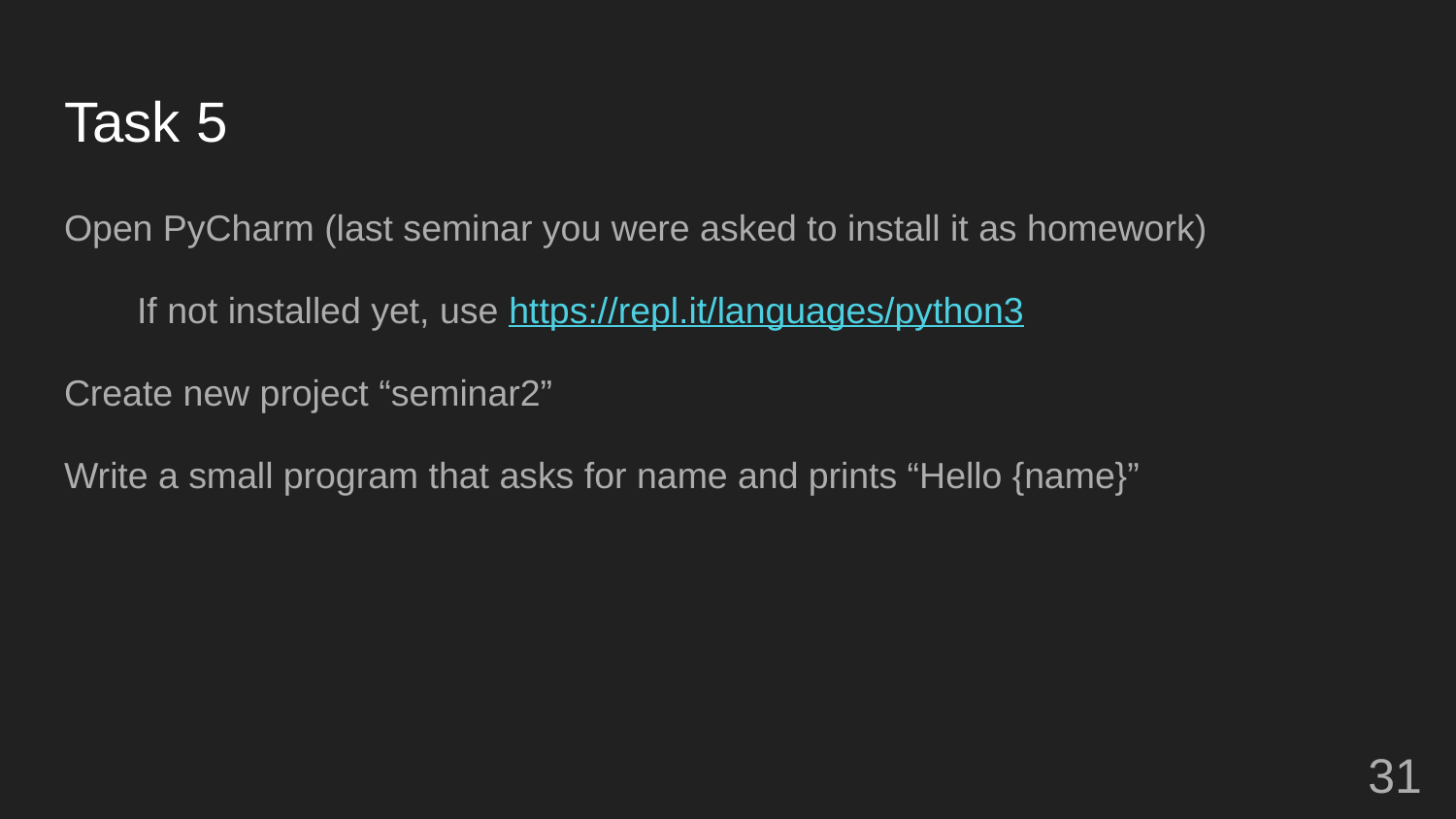

# Task 5
Open PyCharm (last seminar you were asked to install it as homework)
If not installed yet, use https://repl.it/languages/python3
Create new project “seminar2”
Write a small program that asks for name and prints “Hello {name}”

31